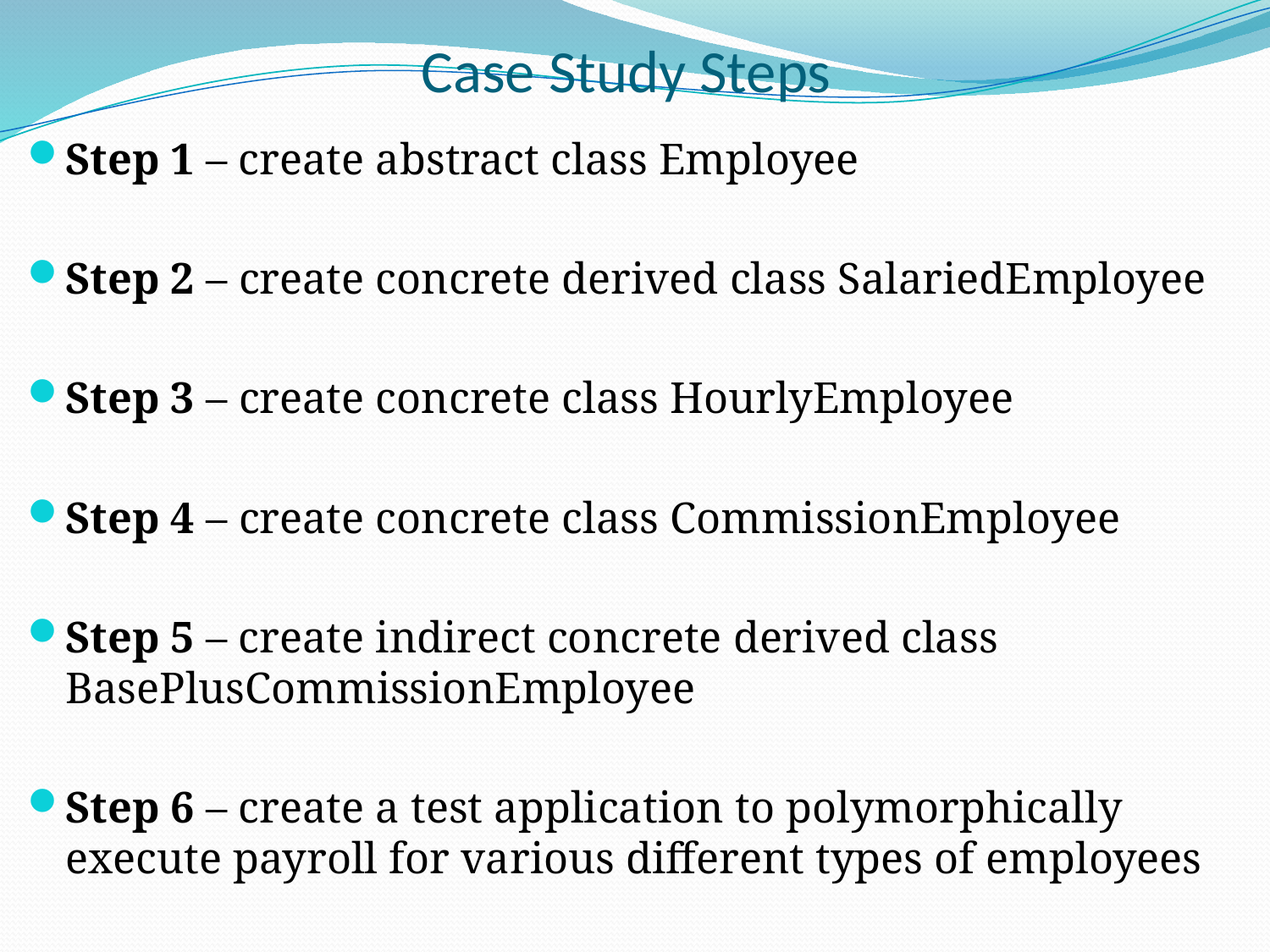

# Case Study Steps
Step 1 – create abstract class Employee

Step 2 – create concrete derived class SalariedEmployee

Step 3 – create concrete class HourlyEmployee

Step 4 – create concrete class CommissionEmployee

Step 5 – create indirect concrete derived class BasePlusCommissionEmployee

Step 6 – create a test application to polymorphically execute payroll for various different types of employees